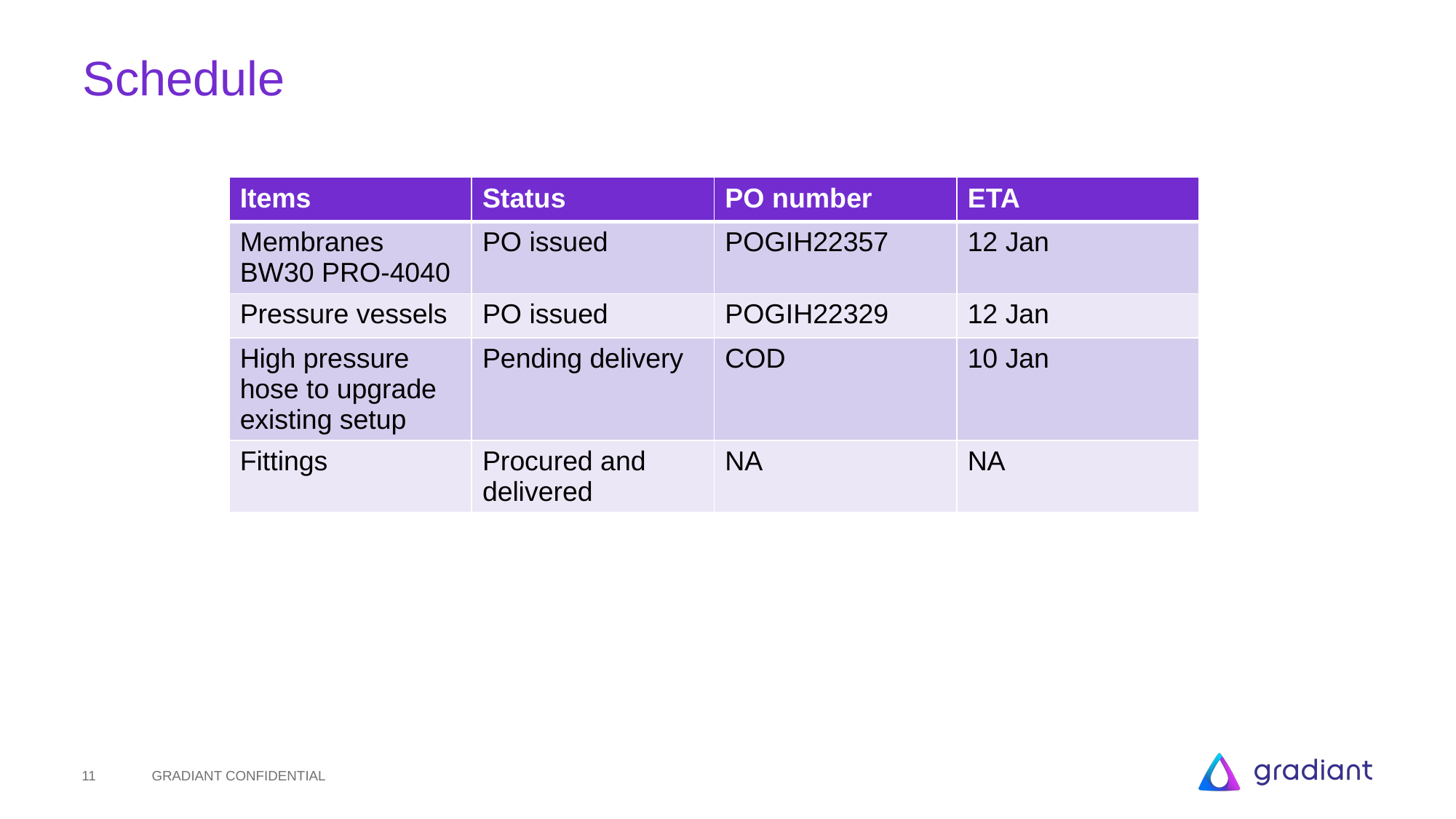

# Schedule
| Items | Status | PO number | ETA |
| --- | --- | --- | --- |
| Membranes BW30 PRO-4040 | PO issued | POGIH22357 | 12 Jan |
| Pressure vessels | PO issued | POGIH22329 | 12 Jan |
| High pressure hose to upgrade existing setup | Pending delivery | COD | 10 Jan |
| Fittings | Procured and delivered | NA | NA |
11
GRADIANT CONFIDENTIAL